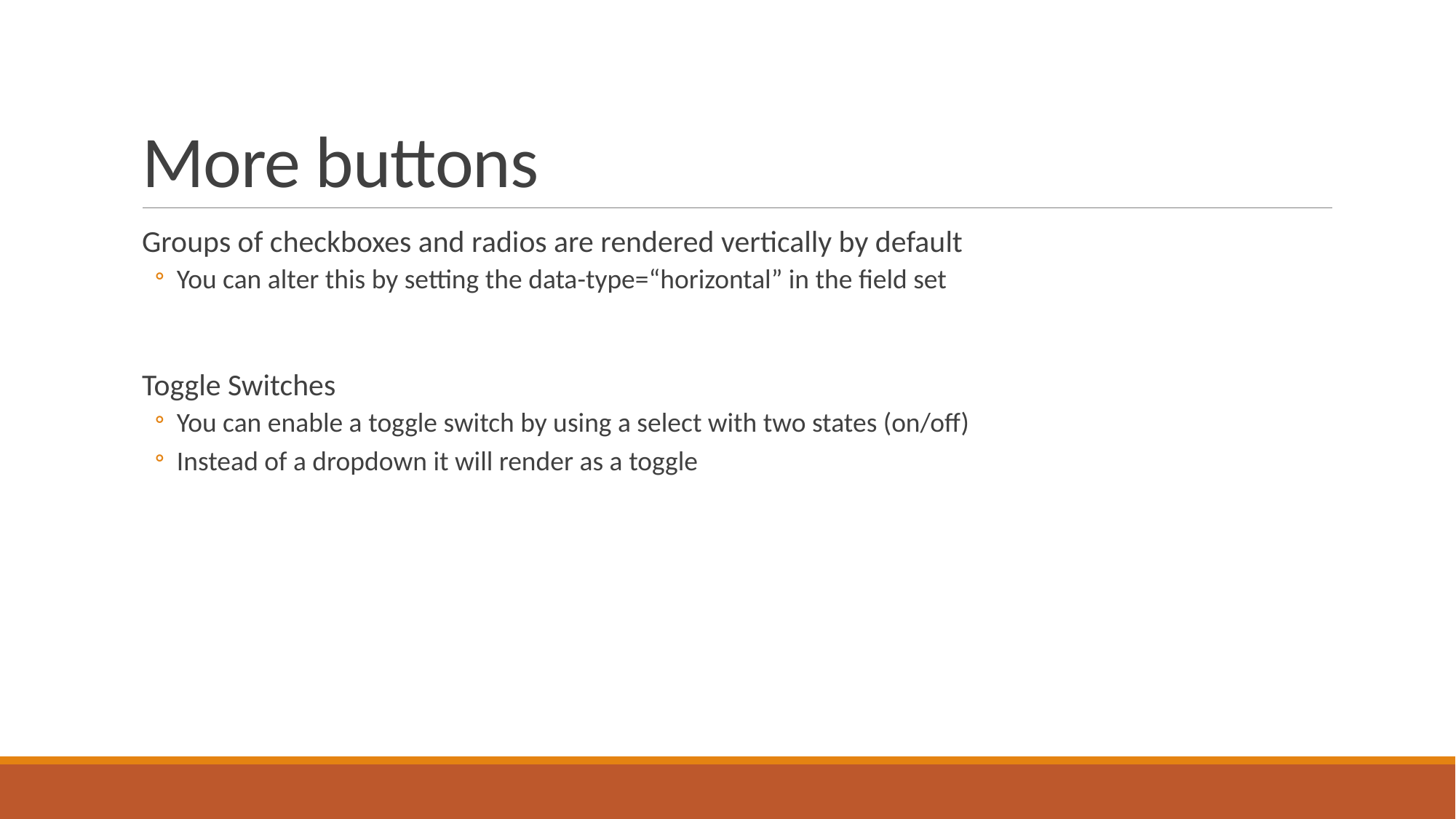

# More buttons
Groups of checkboxes and radios are rendered vertically by default
You can alter this by setting the data-type=“horizontal” in the field set

Toggle Switches
You can enable a toggle switch by using a select with two states (on/off)
Instead of a dropdown it will render as a toggle